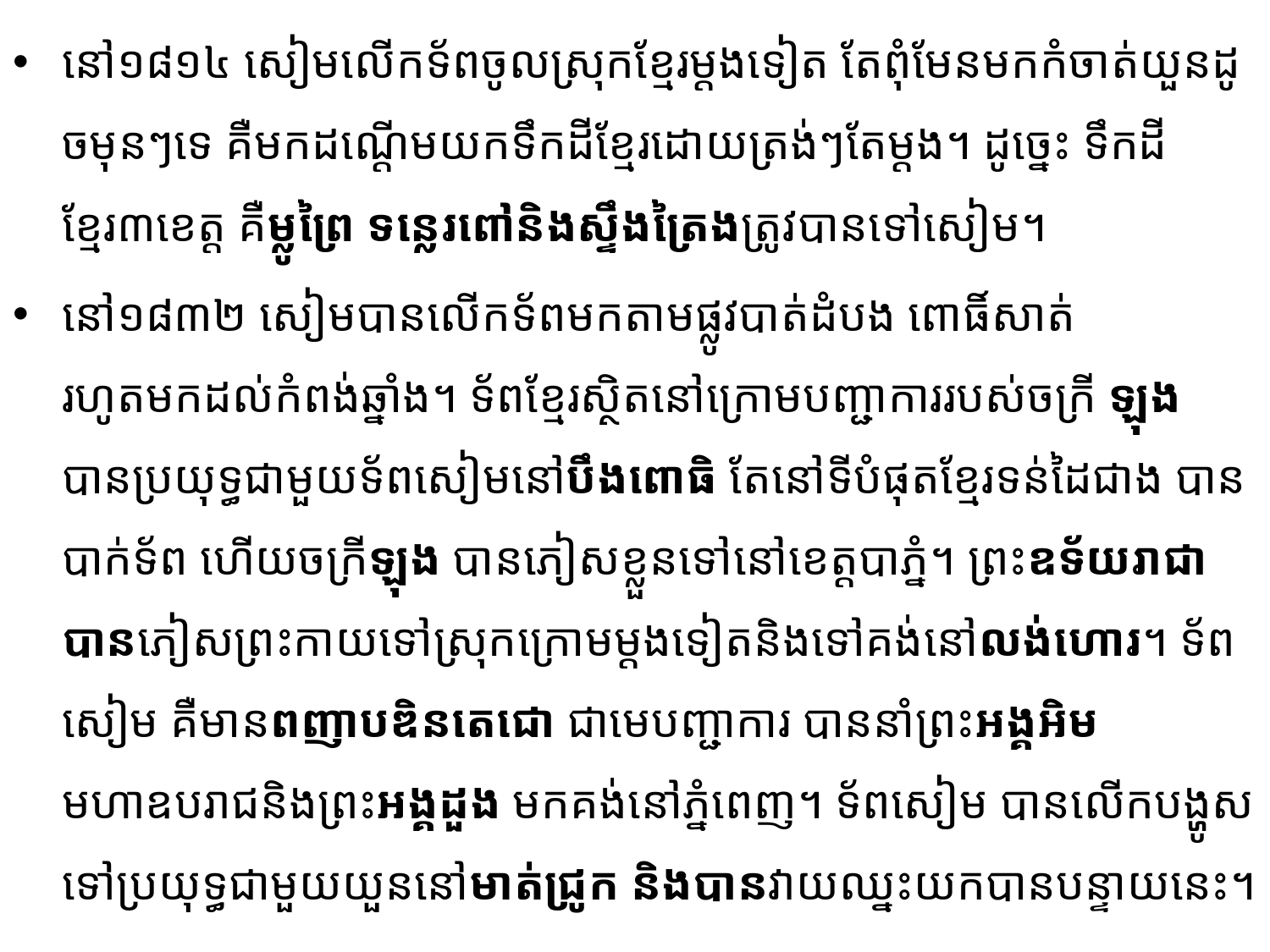

នៅ១៨១៤ សៀមលើកទ័ពចូលស្រុកខ្មែរម្តងទៀត តែពុំមែនមកកំចាត់យួនដូចមុនៗទេ គឺមកដណ្តើម​យក​ទឹកដីខ្មែរដោយត្រង់ៗតែម្តង។ ដូច្នេះ ទឹកដីខ្មែរ៣ខេត្ត គឺម្លូព្រៃ ទន្លេរពៅនិងស្ទឹងត្រៃងត្រូវបានទៅសៀម។
នៅ១៨៣២ សៀមបានលើកទ័ពមកតាមផ្លូវបាត់ដំបង ពោធិ៍សាត់ រហូតមកដល់កំពង់ឆ្នាំង។ ទ័ពខ្មែរ​ស្ថិត​នៅក្រោមបញ្ជាការរបស់ចក្រី ឡុង បានប្រយុទ្ធជាមួយទ័ពសៀមនៅបឹងពោធិ តែនៅទីបំផុតខ្មែរទន់ដៃជាង បានបាក់ទ័ព ហើយចក្រីឡុង បានភៀសខ្លួនទៅនៅខេត្តបាភ្នំ។ ព្រះឧទ័យរាជា បានភៀសព្រះកាយទៅ​ស្រុក​ក្រោម​ម្តងទៀតនិងទៅគង់នៅលង់ហោរ។ ទ័ពសៀម គឺមានពញាបឌិនតេជោ ជាមេបញ្ជាការ បាននាំព្រះអង្គអិម មហាឧបរាជនិងព្រះអង្គដួង មកគង់នៅភ្នំពេញ។ ទ័ពសៀម បានលើកបង្ហូសទៅប្រយុទ្ធជាមួយយួននៅមាត់ជ្រូក និងបានវាយឈ្នះយកបានបន្ទាយនេះ។